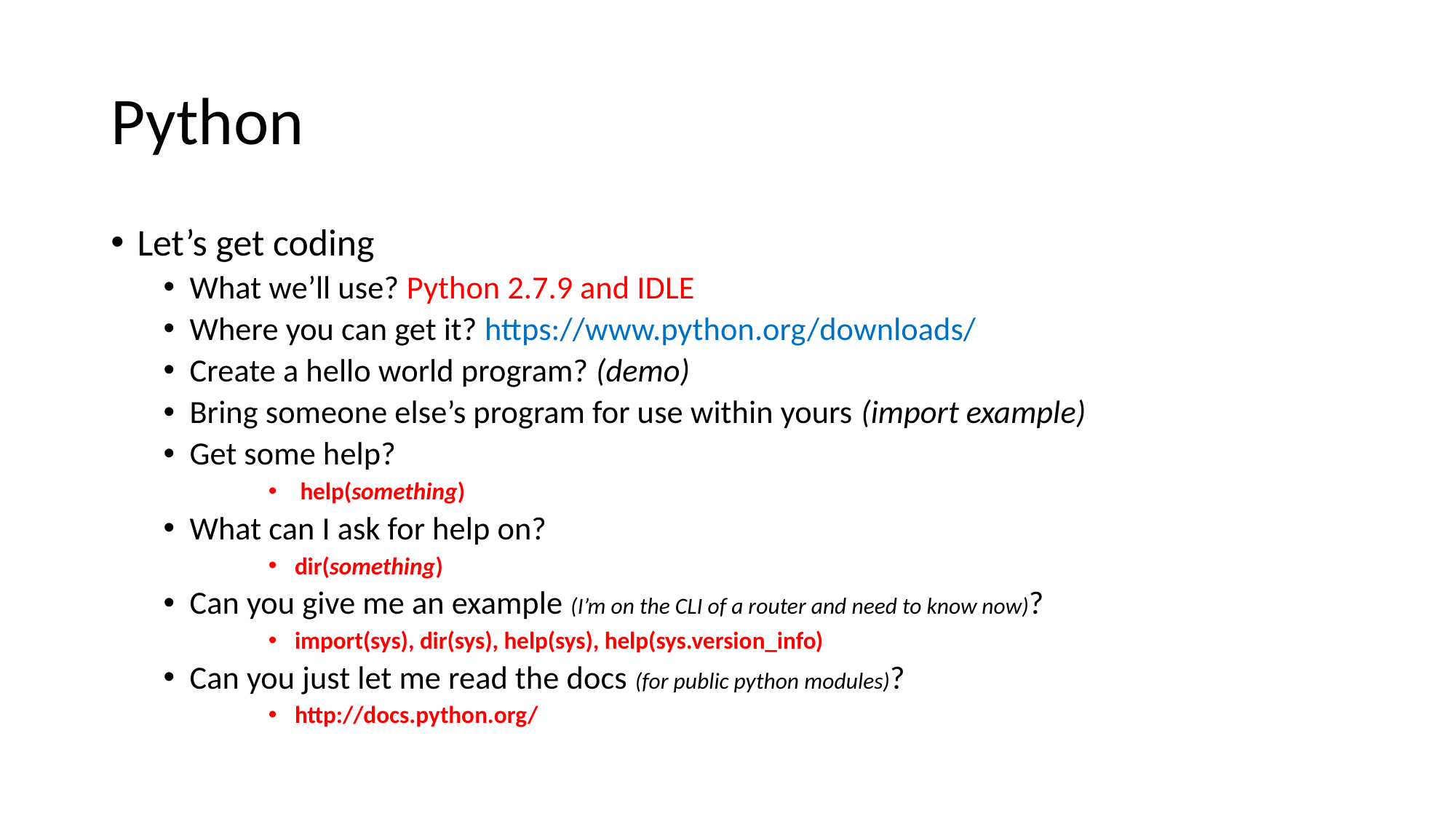

# Python
Let’s get coding
What we’ll use? Python 2.7.9 and IDLE
Where you can get it? https://www.python.org/downloads/
Create a hello world program? (demo)
Bring someone else’s program for use within yours (import example)
Get some help?
 help(something)
What can I ask for help on?
dir(something)
Can you give me an example (I’m on the CLI of a router and need to know now)?
import(sys), dir(sys), help(sys), help(sys.version_info)
Can you just let me read the docs (for public python modules)?
http://docs.python.org/